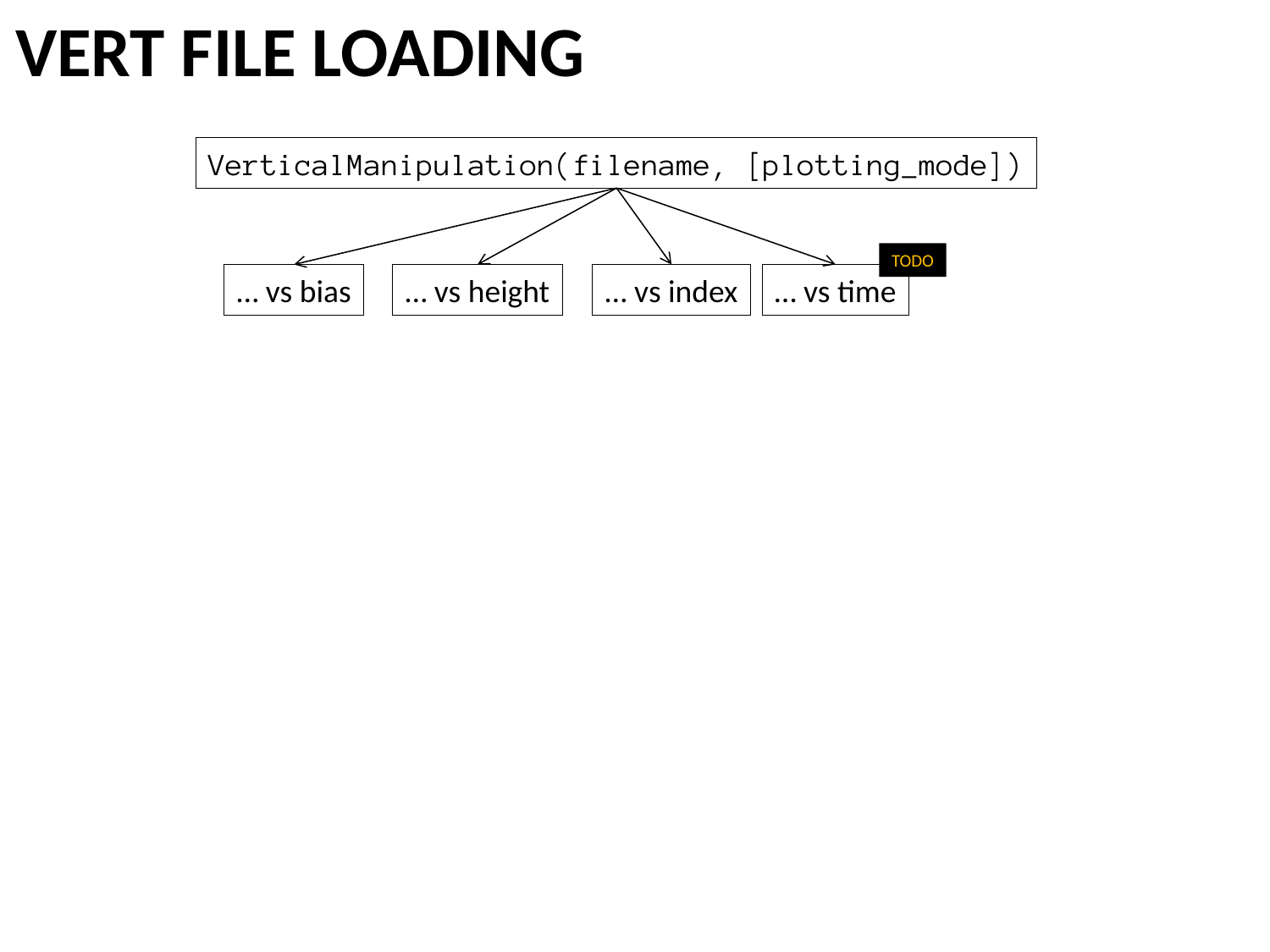

VERT FILE LOADING
VerticalManipulation(filename, [plotting_mode])
TODO
… vs bias
… vs height
… vs index
… vs time